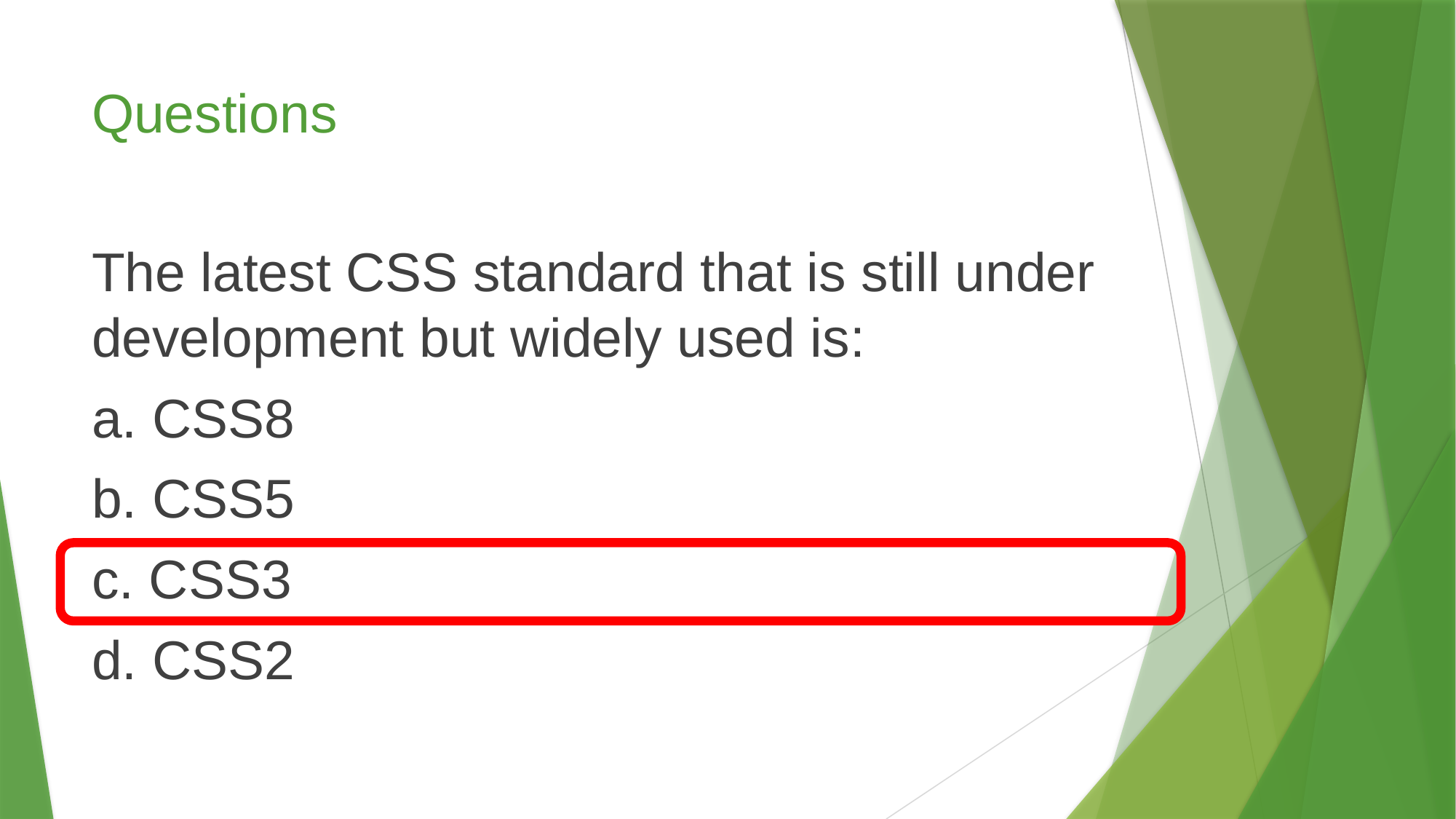

# Questions
The latest CSS standard that is still under development but widely used is:
a. CSS8
b. CSS5
c. CSS3
d. CSS2